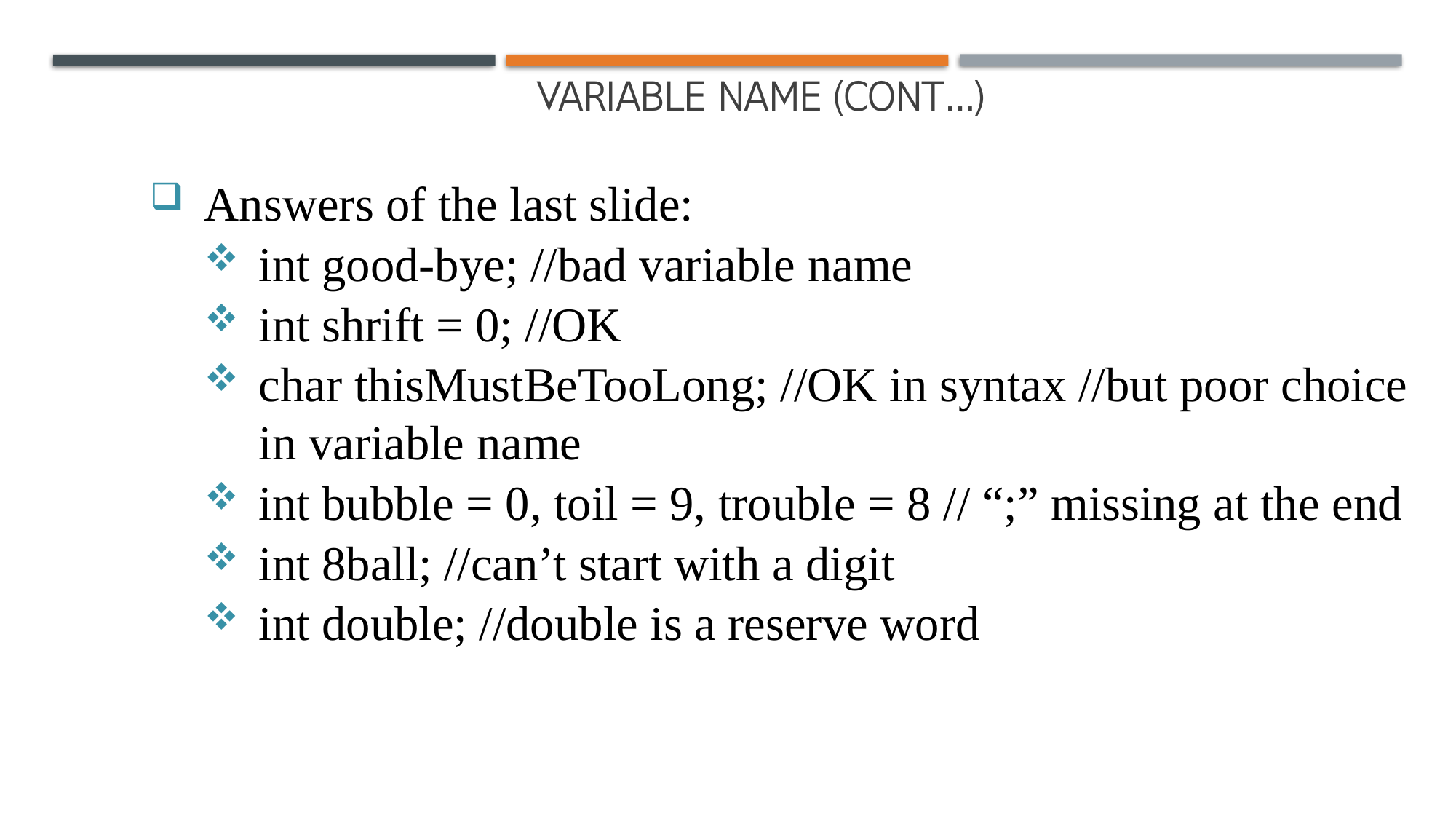

# Variable Name (Cont…)
Answers of the last slide:
int good-bye; //bad variable name
int shrift = 0; //OK
char thisMustBeTooLong; //OK in syntax //but poor choice in variable name
int bubble = 0, toil = 9, trouble = 8 // “;” missing at the end
int 8ball; //can’t start with a digit
int double; //double is a reserve word